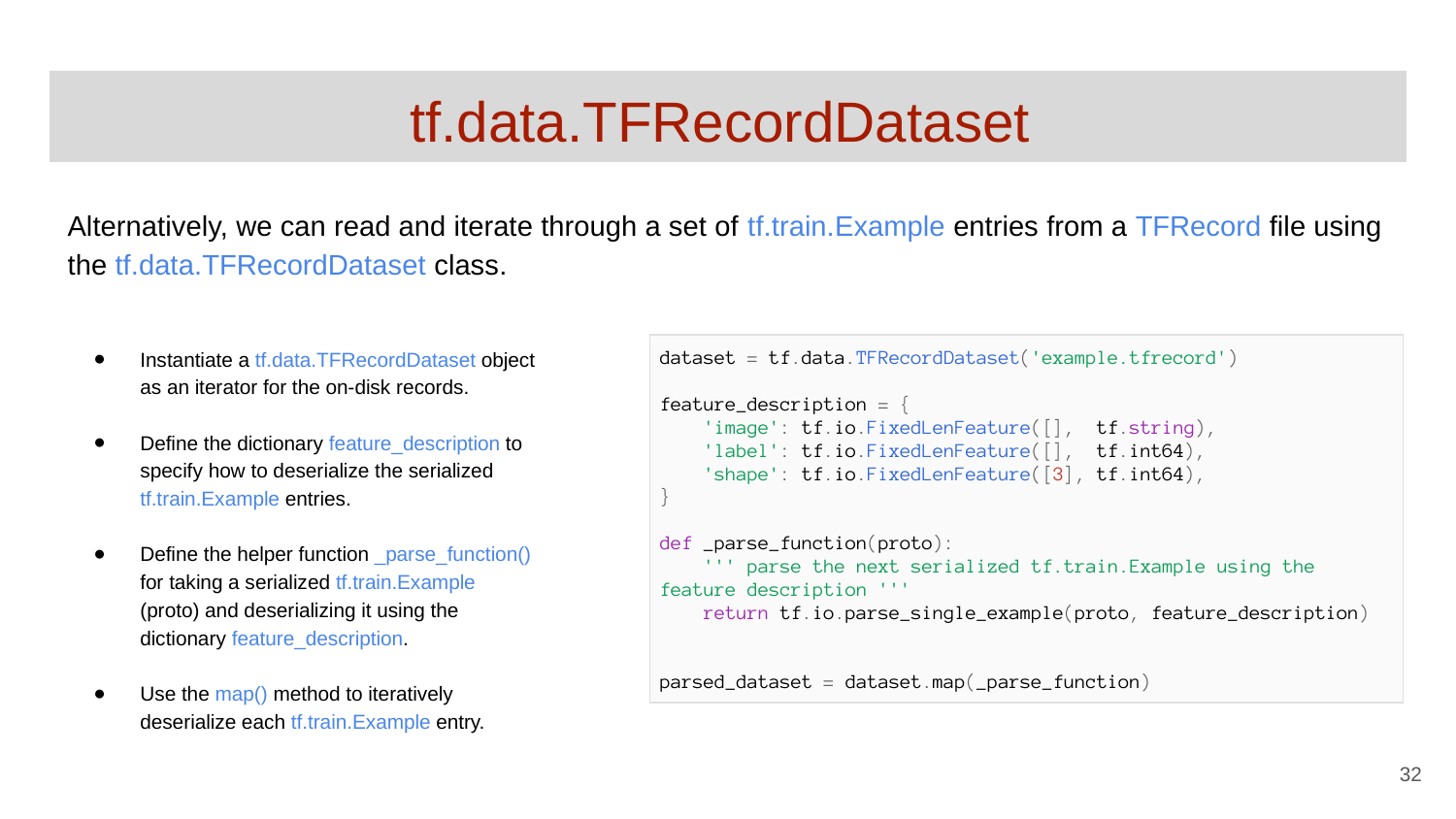

# tf.data.TFRecordDataset
Alternatively, we can read and iterate through a set of tf.train.Example entries from a TFRecord file using the tf.data.TFRecordDataset class.

Instantiate a tf.data.TFRecordDataset object as an iterator for the on-disk records.

Define the dictionary feature_description to specify how to deserialize the serialized tf.train.Example entries.

Define the helper function _parse_function() for taking a serialized tf.train.Example (proto) and deserializing it using the dictionary feature_description.

Use the map() method to iteratively deserialize each tf.train.Example entry.

| dataset = tf.data.TFRecordDataset('example.tfrecord') feature\_description = { 'image': tf.io.FixedLenFeature([], tf.string), 'label': tf.io.FixedLenFeature([], tf.int64), 'shape': tf.io.FixedLenFeature([3], tf.int64), } def \_parse\_function(proto): ''' parse the next serialized tf.train.Example using the feature description ''' return tf.io.parse\_single\_example(proto, feature\_description) parsed\_dataset = dataset.map(\_parse\_function) |
| --- |
32